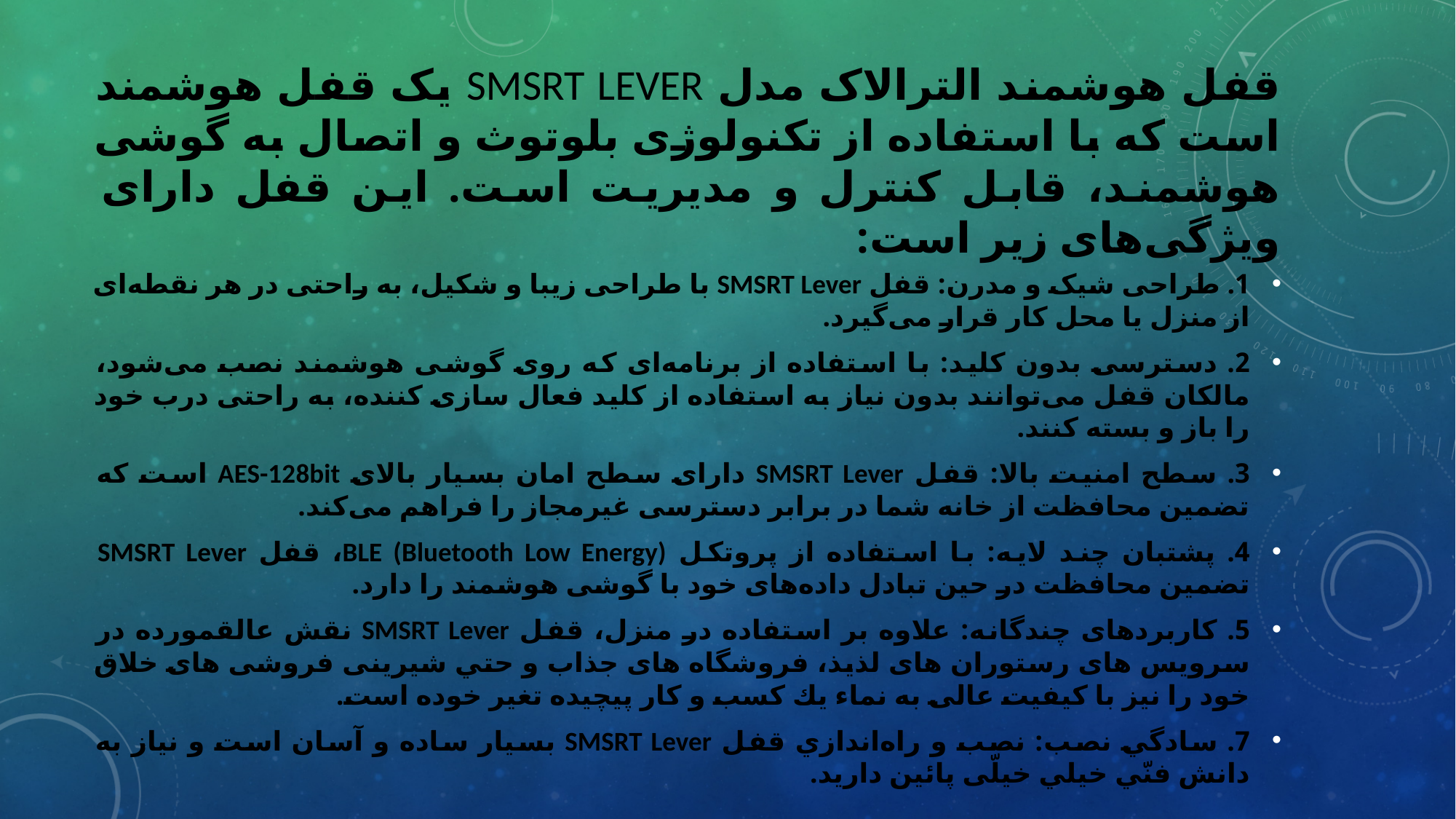

# قفل هوشمند الترالاک مدل SMSRT Lever یک قفل هوشمند است که با استفاده از تکنولوژی بلوتوث و اتصال به گوشی هوشمند، قابل کنترل و مدیریت است. این قفل دارای ویژگی‌های زیر است:
1. طراحی شیک و مدرن: قفل SMSRT Lever با طراحی زیبا و شکیل، به راحتی در هر نقطه‌ای از منزل یا محل کار قرار می‌گیرد.
2. دسترسی بدون کلید: با استفاده از برنامه‌ای که روی گوشی هوشمند نصب می‌شود، مالکان قفل می‌توانند بدون نیاز به استفاده از کلید فعال سازی کننده، به راحتی درب خود را باز و بسته کنند.
3. سطح امنیت بالا: قفل SMSRT Lever دارای سطح امان بسیار بالای AES-128bit است که تضمین محافظت از خانه شما در برابر دسترسی غیرمجاز را فراهم می‌کند.
4. پشتبان چند لایه: با استفاده از پروتکل BLE (Bluetooth Low Energy)، قفل SMSRT Lever تضمین محافظت در حین تبادل داده‌های خود با گوشی هوشمند را دارد.
5. کاربردهای چندگانه: علاوه بر استفاده در منزل، قفل SMSRT Lever نقش عالقمورده در سرويس های رستوران های لذيذ، فروشگاه های جذاب و حتي شیرینى فروشى های خلاق خود را نيز با كيفيت عالى به نماء يك كسب و كار پيچيده تغير خوده است.
7. سادگي نصب: نصب و راه‌اندازي قفل SMSRT Lever بسيار ساده و آسان است و نياز به دانش فنّي خيلي خيلّى پائین دارید.